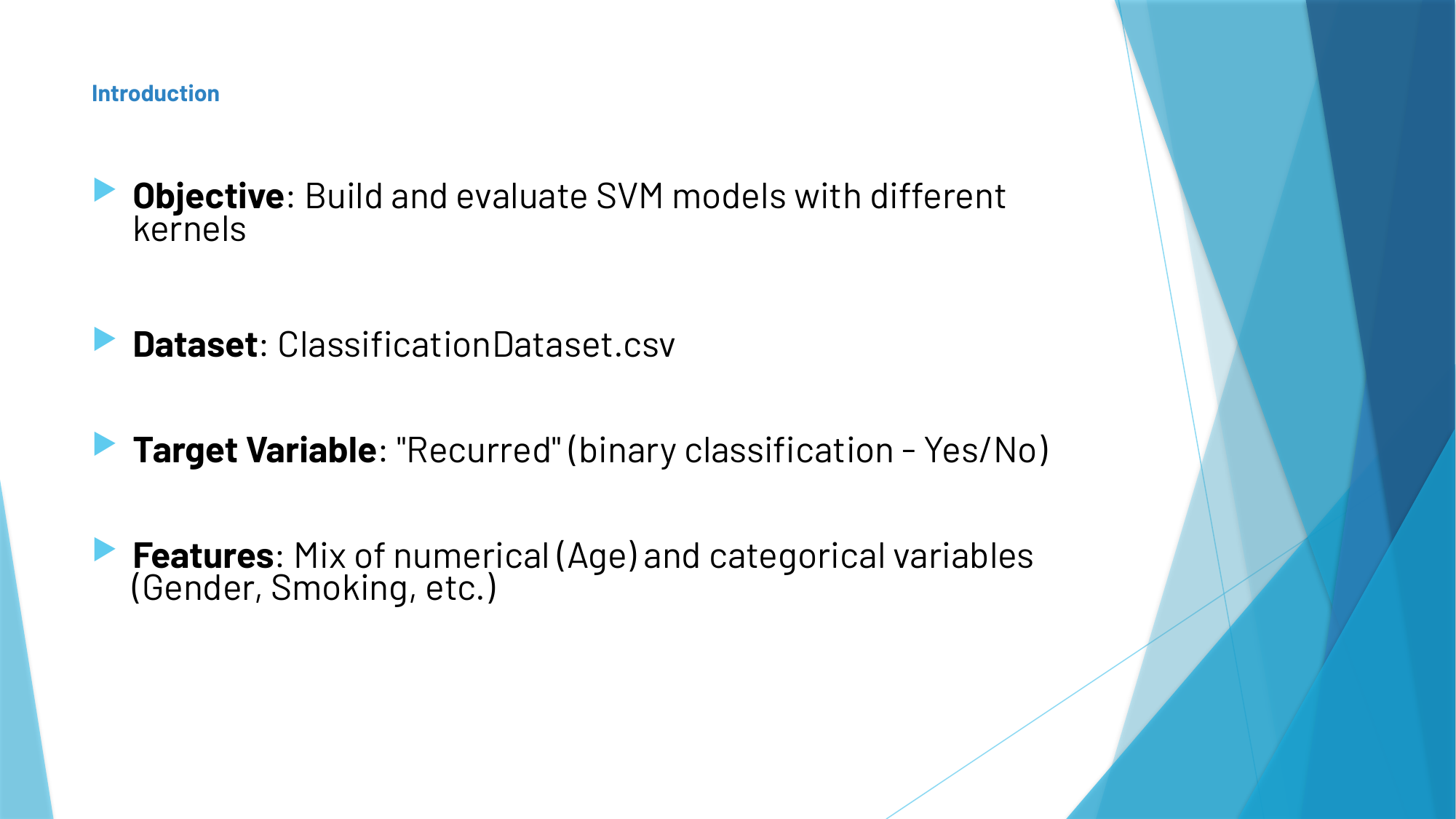

# Introduction
Objective: Build and evaluate SVM models with different kernels

Dataset: ClassificationDataset.csv

Target Variable: "Recurred" (binary classification - Yes/No)

Features: Mix of numerical (Age) and categorical variables (Gender, Smoking, etc.)